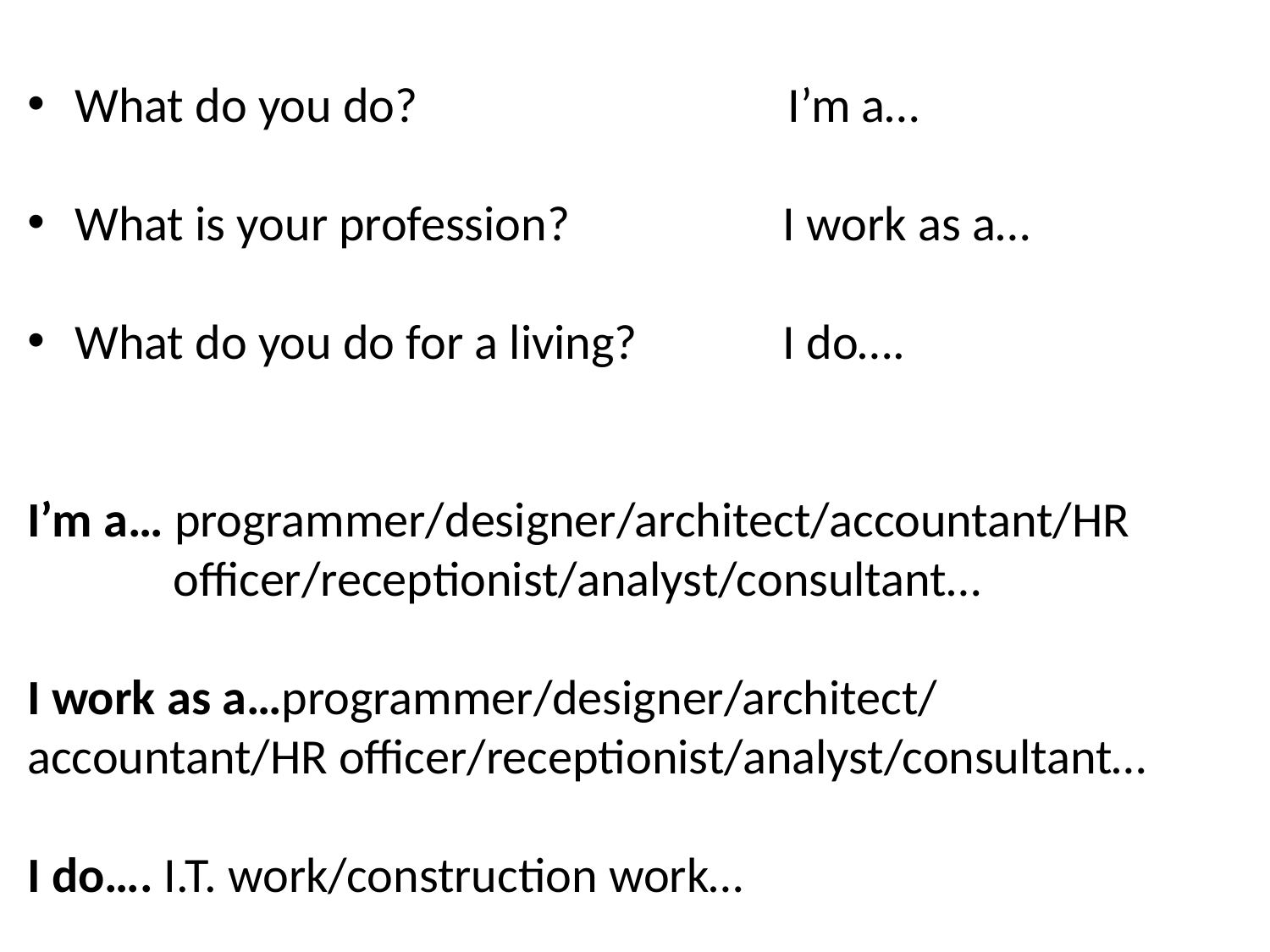

What do you do?                                 I’m a…
What is your profession?                   I work as a…
What do you do for a living?             I do….

I’m a… programmer/designer/architect/accountant/HR
             officer/receptionist/analyst/consultant…

I work as a…programmer/designer/architect/
accountant/HR officer/receptionist/analyst/consultant…
I do…. I.T. work/construction work…